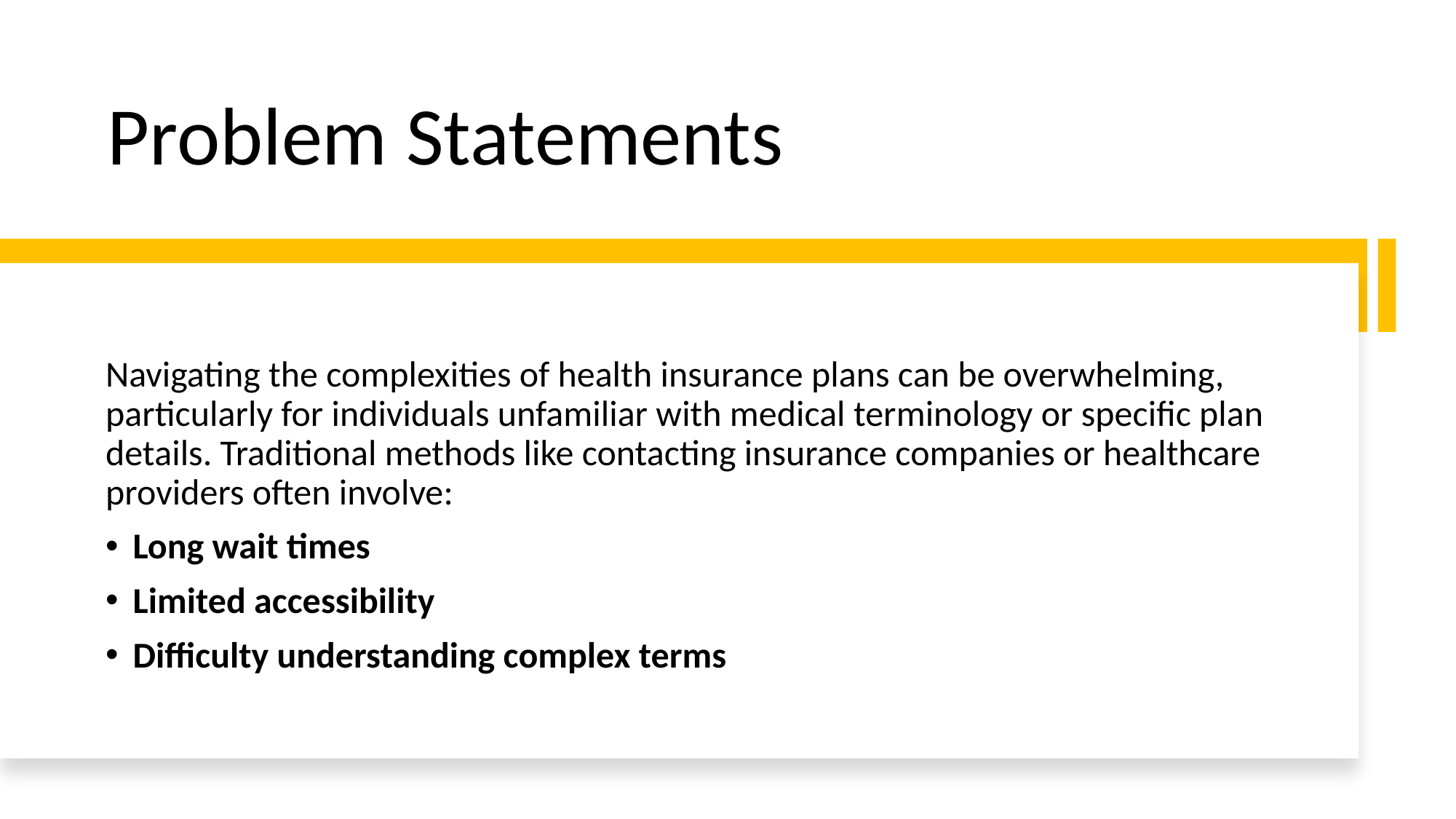

# Problem Statements

Navigating the complexities of health insurance plans can be overwhelming, particularly for individuals unfamiliar with medical terminology or specific plan details. Traditional methods like contacting insurance companies or healthcare providers often involve:
Long wait times
Limited accessibility
Difficulty understanding complex terms